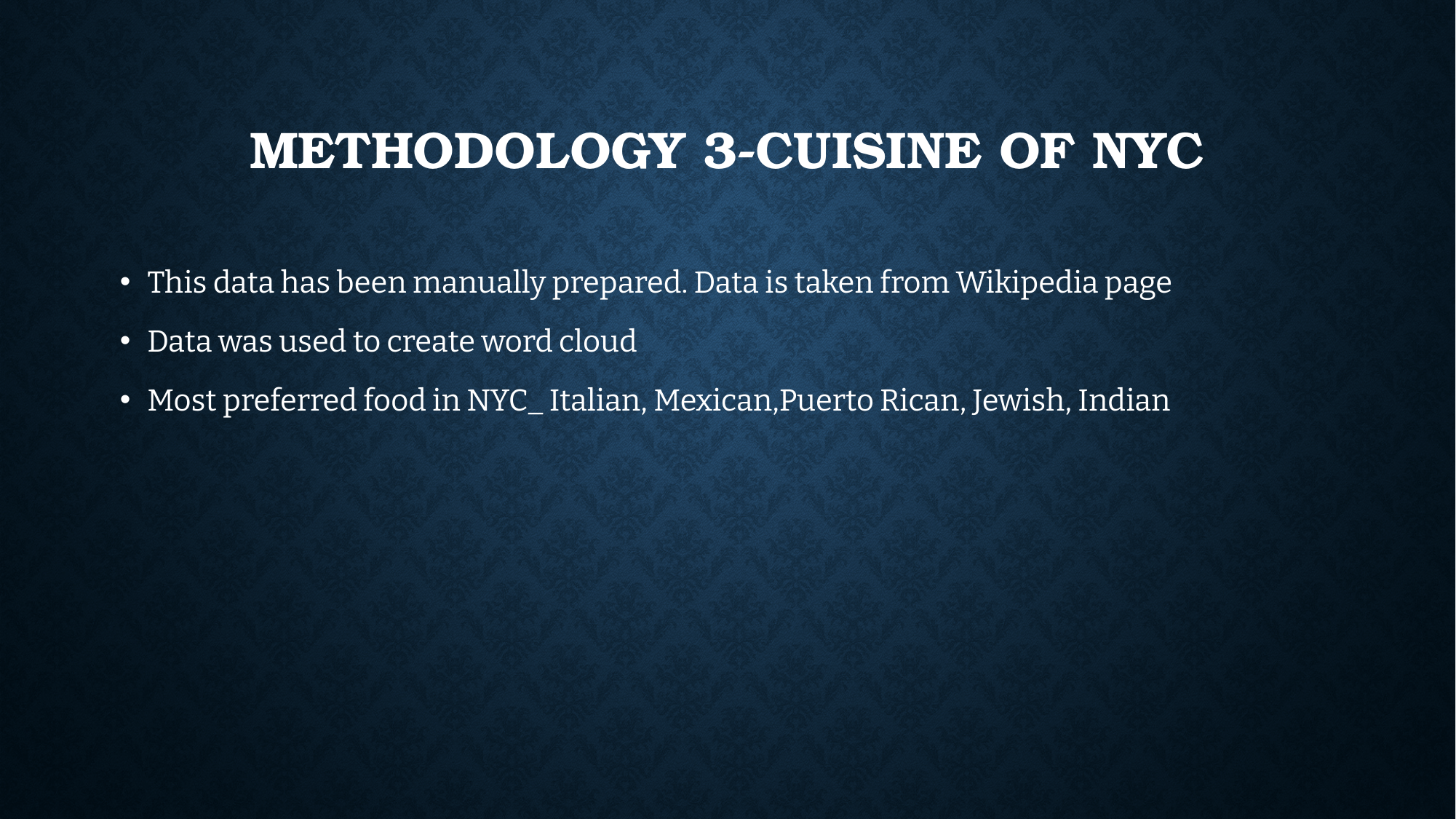

# Methodology 3-cuisine of nyc
This data has been manually prepared. Data is taken from Wikipedia page
Data was used to create word cloud
Most preferred food in NYC_ Italian, Mexican,Puerto Rican, Jewish, Indian